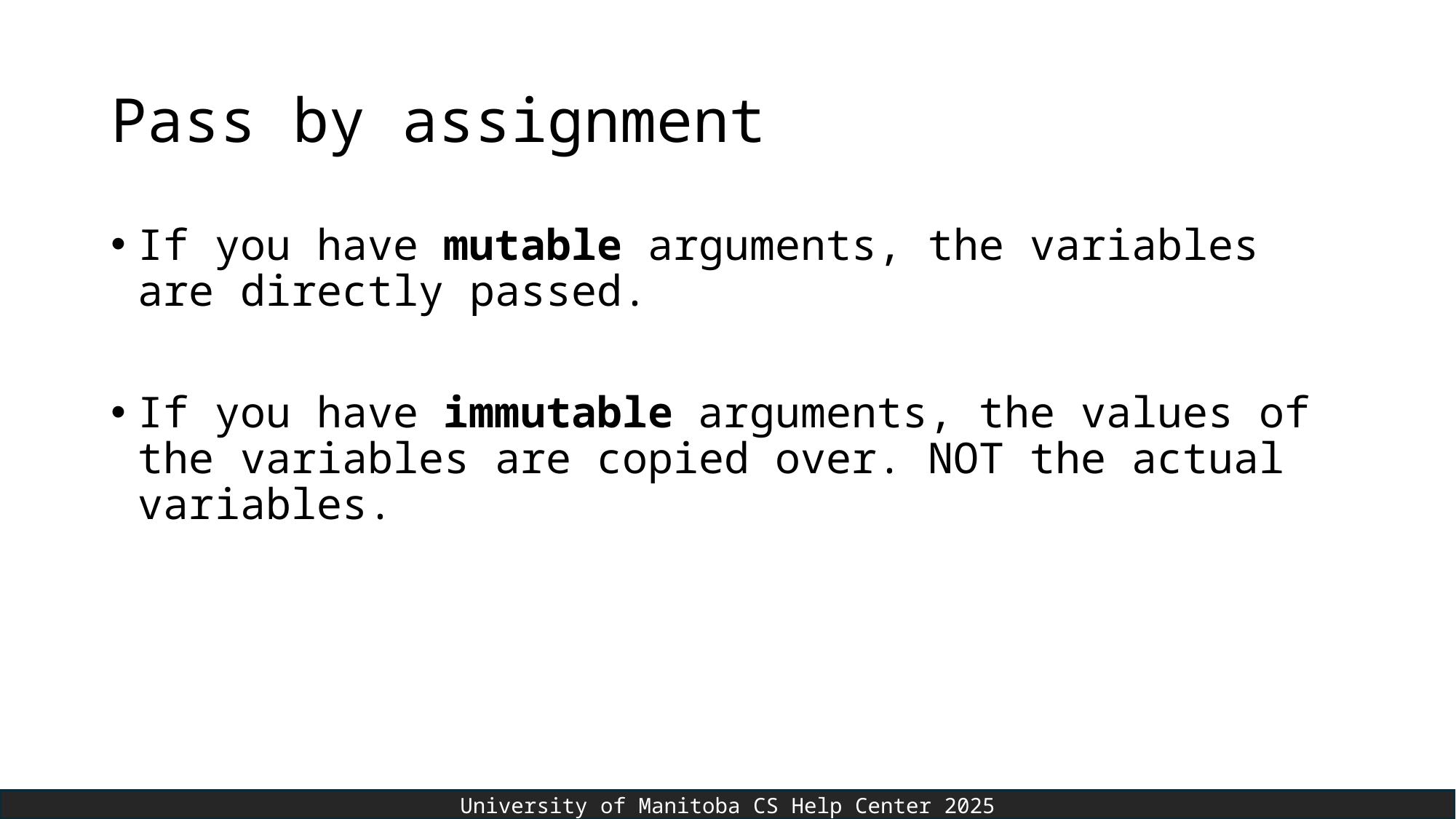

# Pass by assignment
If you have mutable arguments, the variables are directly passed.

If you have immutable arguments, the values of the variables are copied over. NOT the actual variables.